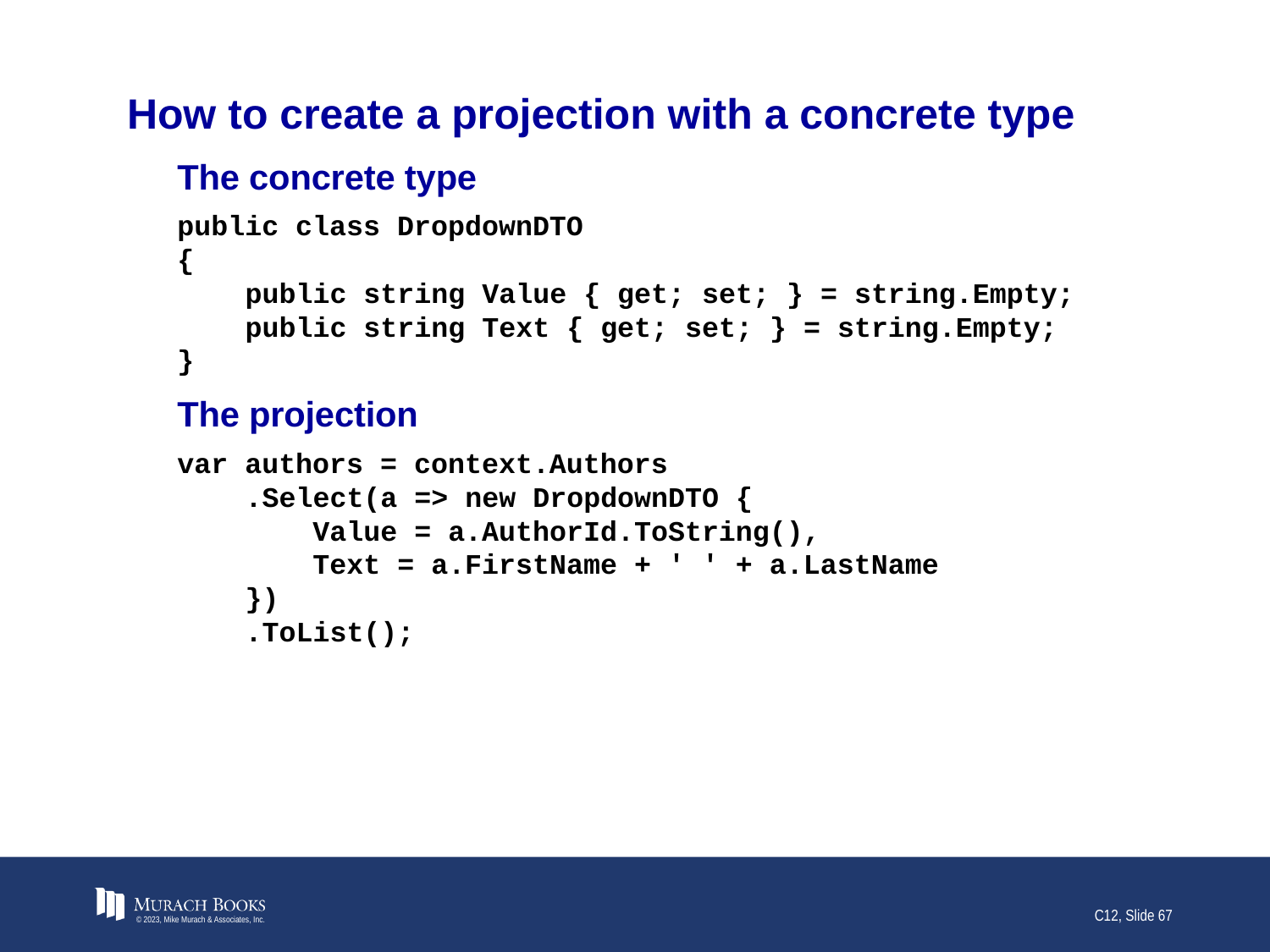

# How to create a projection with a concrete type
The concrete type
public class DropdownDTO
{
    public string Value { get; set; } = string.Empty;
    public string Text { get; set; } = string.Empty;
}
The projection
var authors = context.Authors
    .Select(a => new DropdownDTO {
        Value = a.AuthorId.ToString(),
        Text = a.FirstName + ' ' + a.LastName
    })
    .ToList();

© 2023, Mike Murach & Associates, Inc.

C12, Slide 67